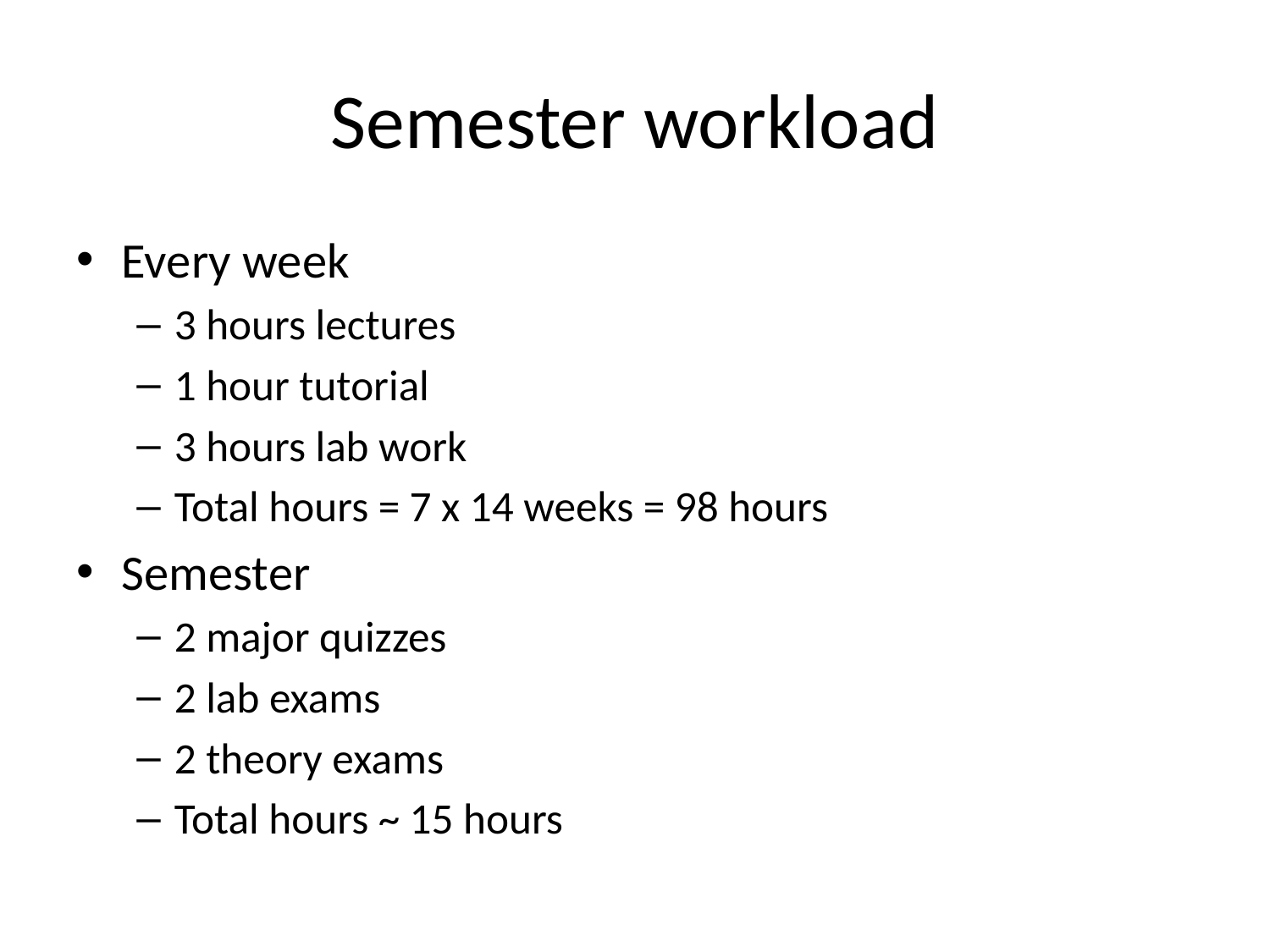

# Semester workload
Every week
3 hours lectures
1 hour tutorial
3 hours lab work
Total hours = 7 x 14 weeks = 98 hours
Semester
2 major quizzes
2 lab exams
2 theory exams
Total hours ~ 15 hours